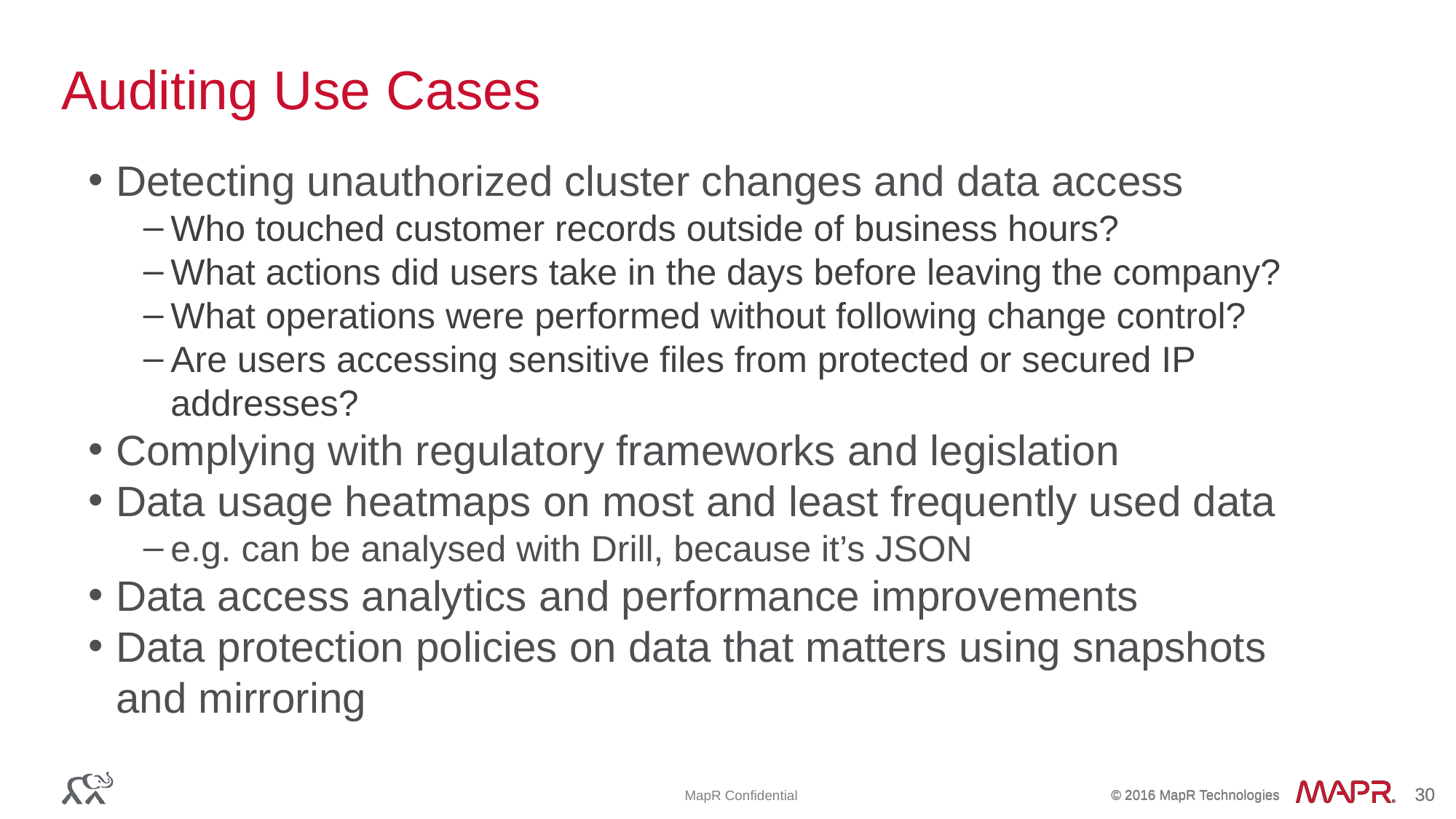

# Auditing Use Cases
Detecting unauthorized cluster changes and data access
Who touched customer records outside of business hours?
What actions did users take in the days before leaving the company?
What operations were performed without following change control?
Are users accessing sensitive files from protected or secured IP addresses?
Complying with regulatory frameworks and legislation
Data usage heatmaps on most and least frequently used data
e.g. can be analysed with Drill, because it’s JSON
Data access analytics and performance improvements
Data protection policies on data that matters using snapshots and mirroring